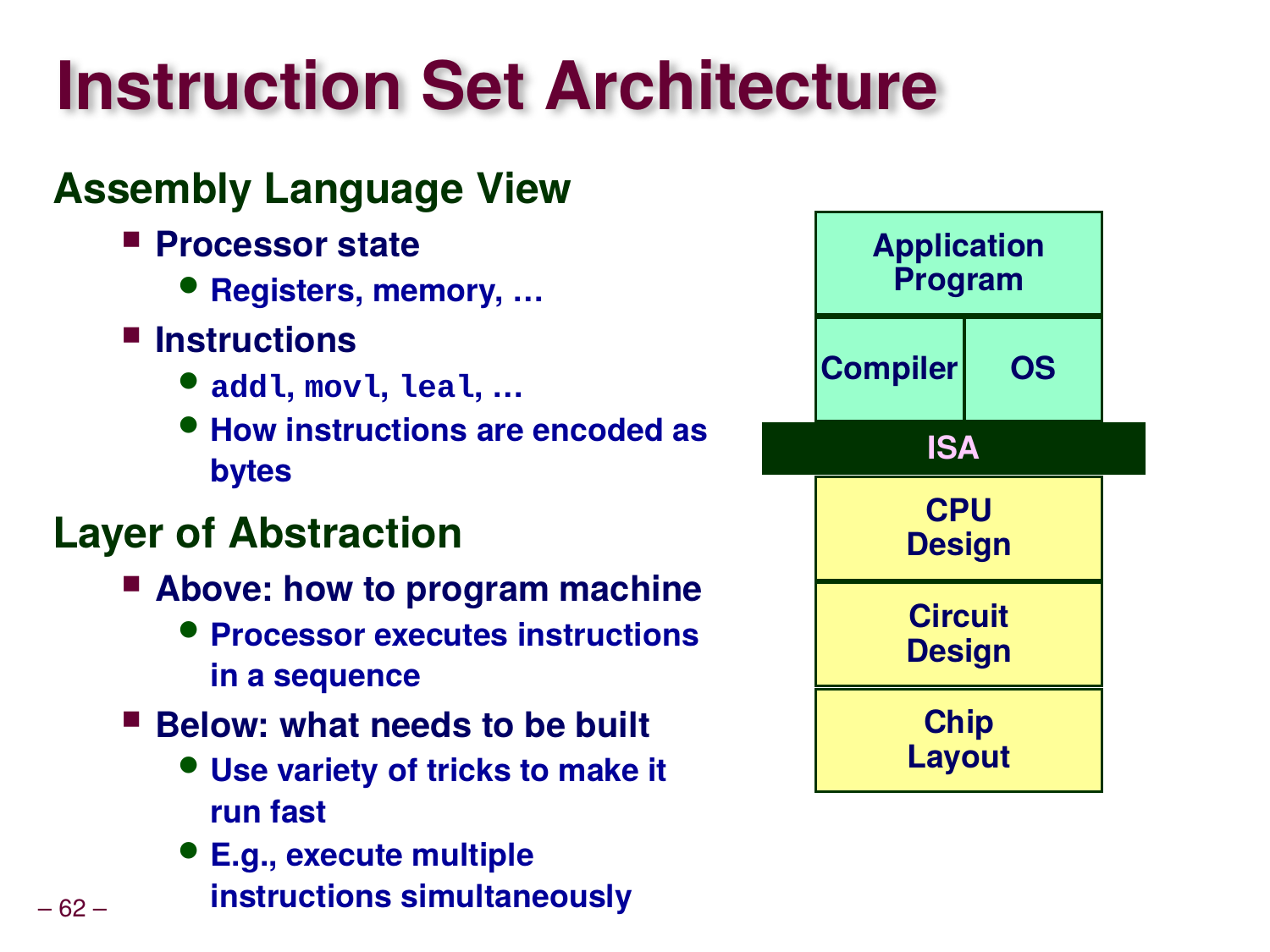

# Instruction Set Architecture
Assembly Language View
Processor state
Registers, memory, …
Instructions
addl, movl, leal, …
How instructions are encoded as bytes
Layer of Abstraction
Above: how to program machine
Processor executes instructions in a sequence
Below: what needs to be built
Use variety of tricks to make it run fast
E.g., execute multiple instructions simultaneously
Application
Program
Compiler
OS
ISA
CPU
Design
Circuit
Design
Chip
Layout